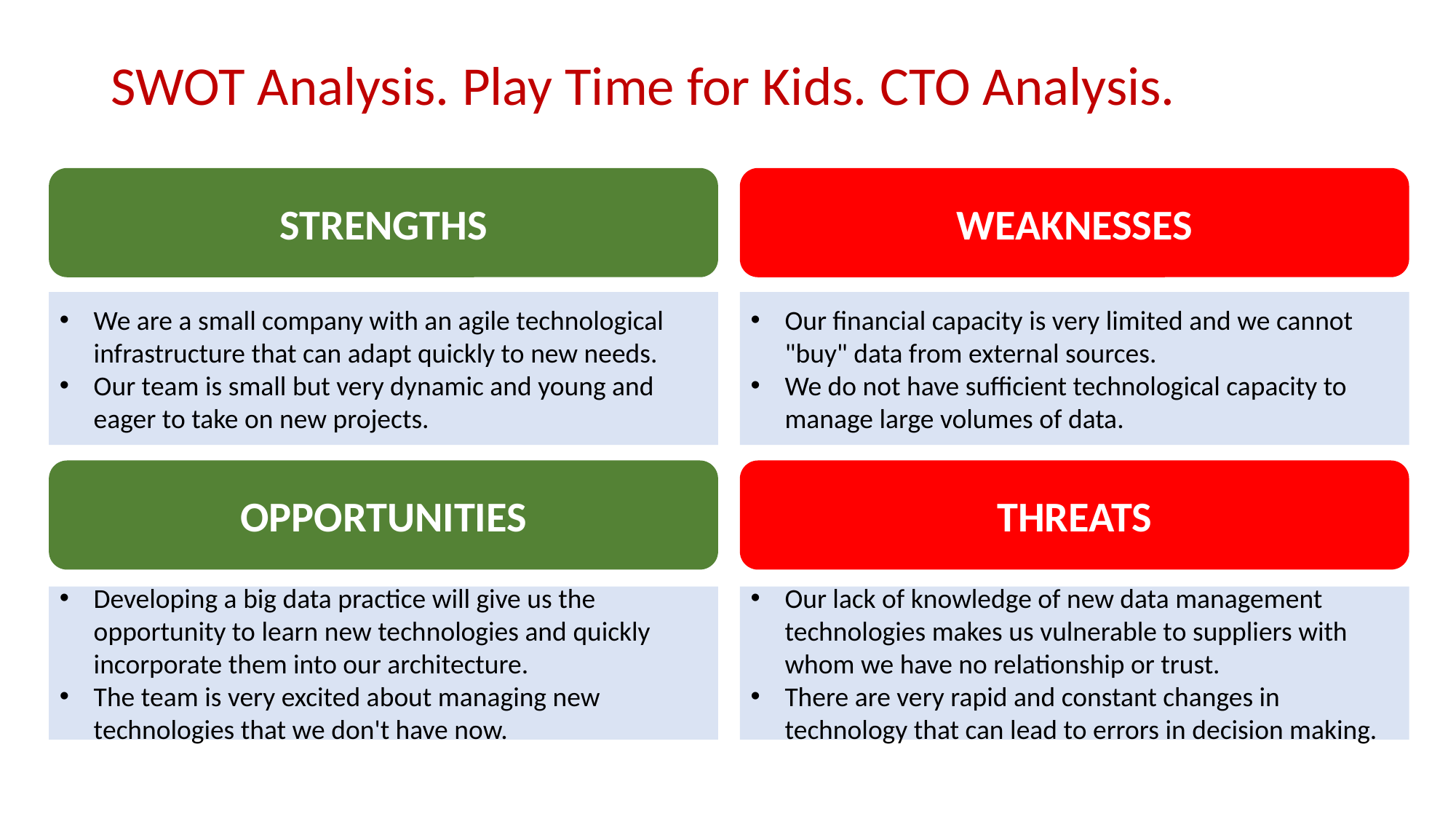

# SWOT Analysis. Play Time for Kids. CTO Analysis.
STRENGTHS
WEAKNESSES
We are a small company with an agile technological infrastructure that can adapt quickly to new needs.
Our team is small but very dynamic and young and eager to take on new projects.
Our financial capacity is very limited and we cannot "buy" data from external sources.
We do not have sufficient technological capacity to manage large volumes of data.
OPPORTUNITIES
THREATS
Developing a big data practice will give us the opportunity to learn new technologies and quickly incorporate them into our architecture.
The team is very excited about managing new technologies that we don't have now.
Our lack of knowledge of new data management technologies makes us vulnerable to suppliers with whom we have no relationship or trust.
There are very rapid and constant changes in technology that can lead to errors in decision making.